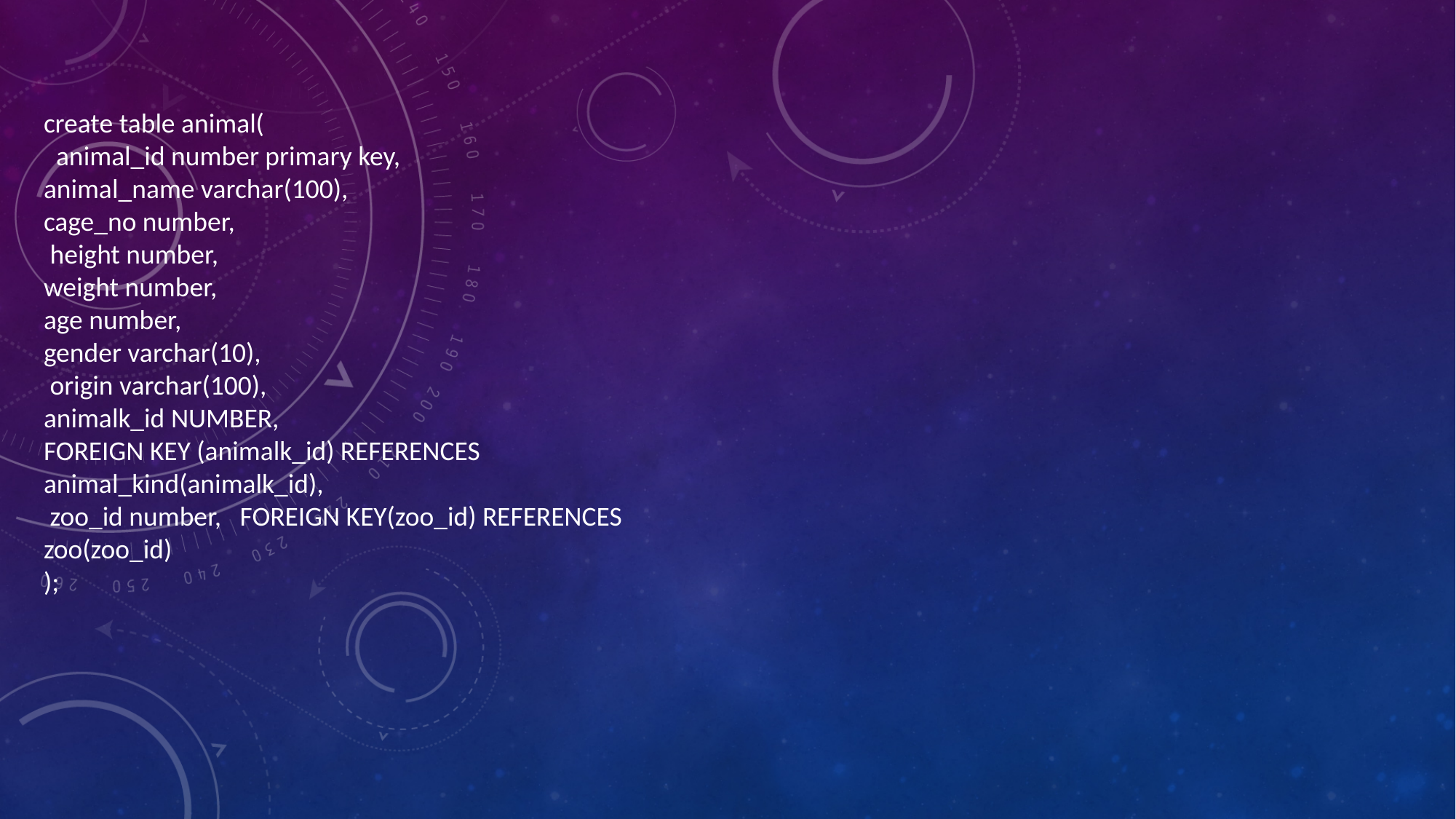

create table animal(
  animal_id number primary key,
animal_name varchar(100),
cage_no number,
 height number,
weight number,
age number,
gender varchar(10),
 origin varchar(100),
animalk_id NUMBER,
FOREIGN KEY (animalk_id) REFERENCES animal_kind(animalk_id),
 zoo_id number,   FOREIGN KEY(zoo_id) REFERENCES zoo(zoo_id)
);